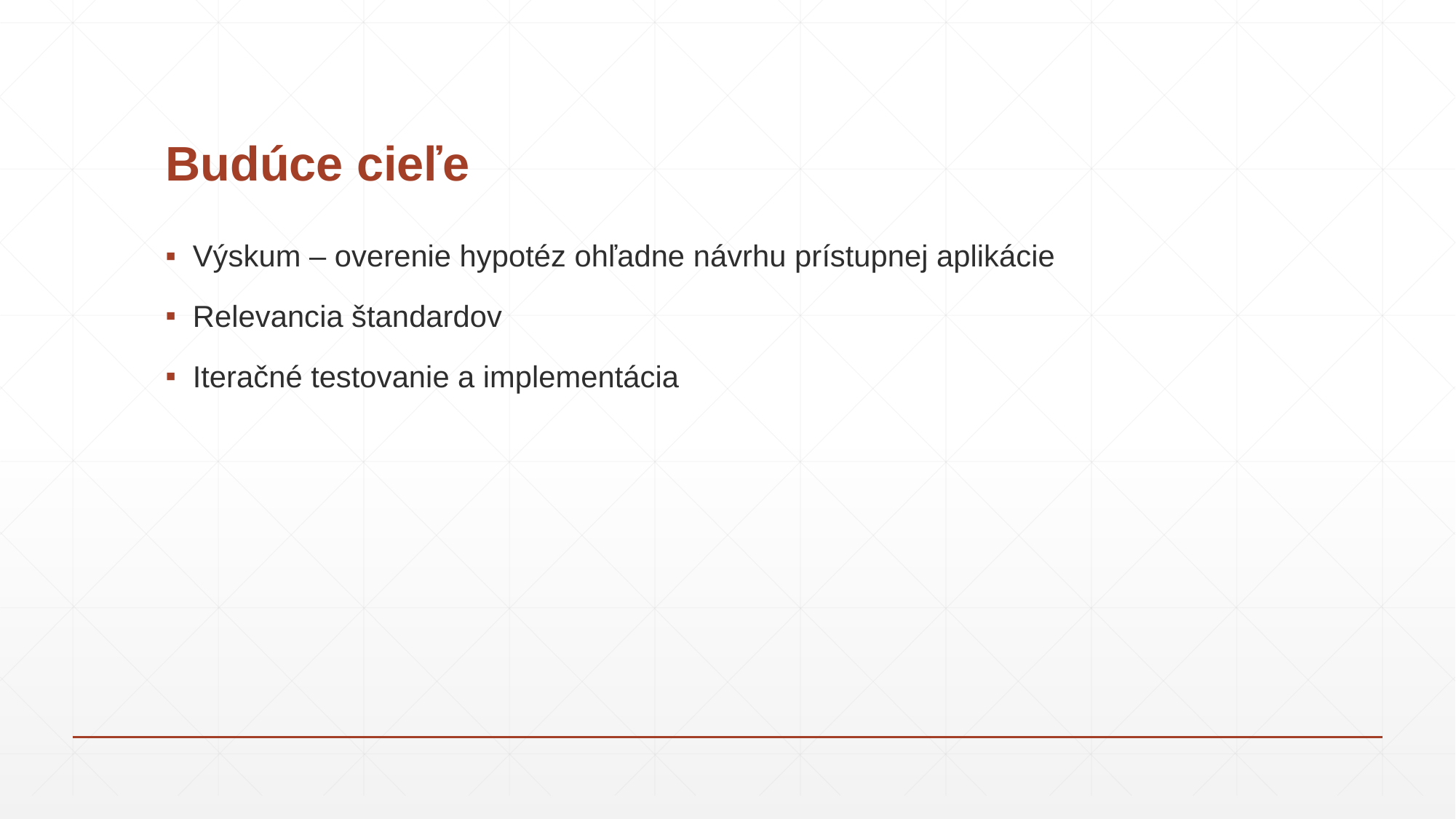

# Budúce cieľe
Výskum – overenie hypotéz ohľadne návrhu prístupnej aplikácie
Relevancia štandardov
Iteračné testovanie a implementácia